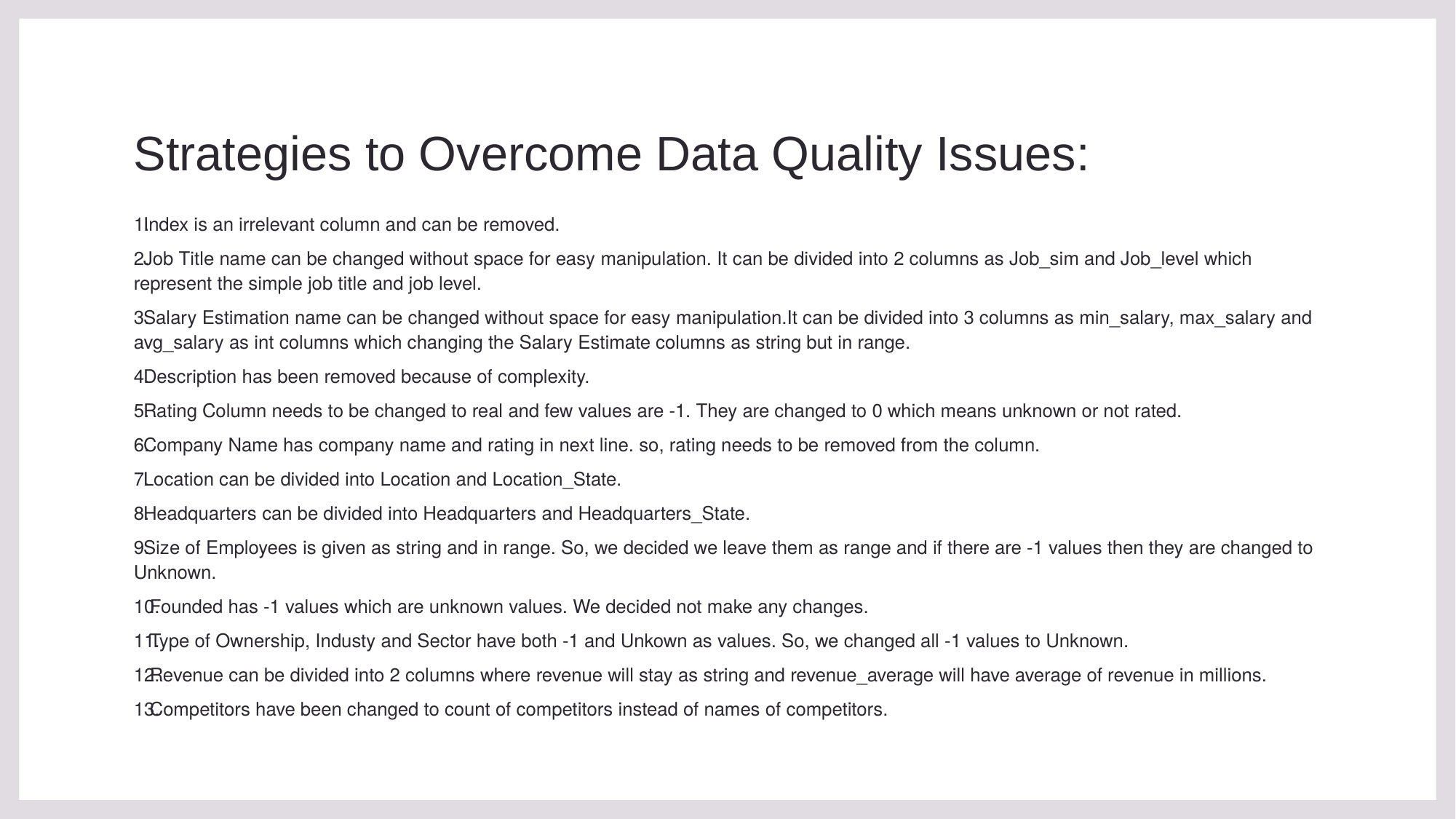

# Strategies to Overcome Data Quality Issues:
Index is an irrelevant column and can be removed.
Job Title name can be changed without space for easy manipulation. It can be divided into 2 columns as Job_sim and Job_level which represent the simple job title and job level.
Salary Estimation name can be changed without space for easy manipulation.It can be divided into 3 columns as min_salary, max_salary and avg_salary as int columns which changing the Salary Estimate columns as string but in range.
Description has been removed because of complexity.
Rating Column needs to be changed to real and few values are -1. They are changed to 0 which means unknown or not rated.
Company Name has company name and rating in next line. so, rating needs to be removed from the column.
Location can be divided into Location and Location_State.
Headquarters can be divided into Headquarters and Headquarters_State.
Size of Employees is given as string and in range. So, we decided we leave them as range and if there are -1 values then they are changed to Unknown.
Founded has -1 values which are unknown values. We decided not make any changes.
Type of Ownership, Industy and Sector have both -1 and Unkown as values. So, we changed all -1 values to Unknown.
Revenue can be divided into 2 columns where revenue will stay as string and revenue_average will have average of revenue in millions.
Competitors have been changed to count of competitors instead of names of competitors.